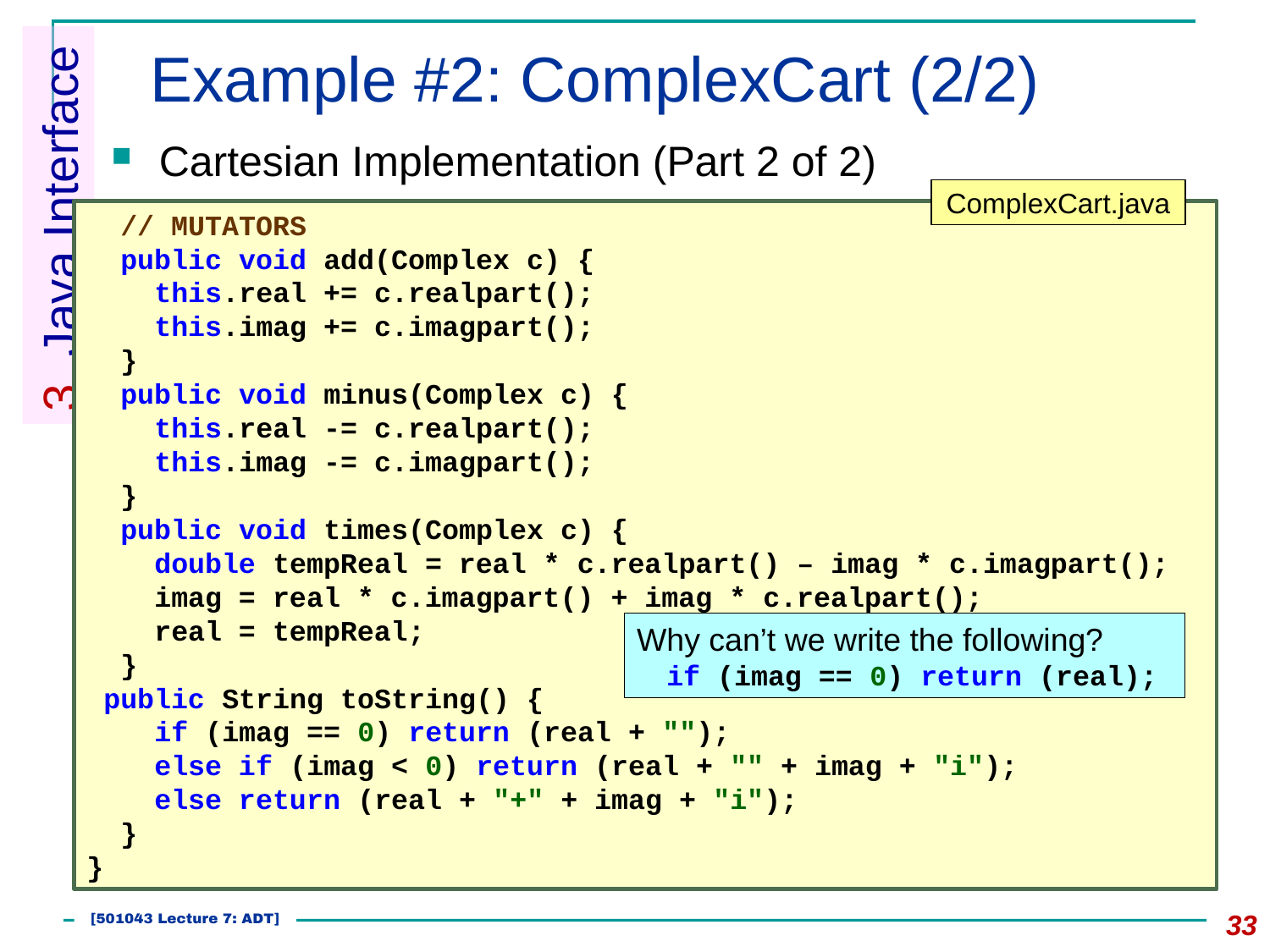

# Example #2: ComplexCart (2/2)
Cartesian Implementation (Part 2 of 2)
ComplexCart.java
  // MUTATORS
  public void add(Complex c) {
    this.real += c.realpart();
    this.imag += c.imagpart();
  }
  public void minus(Complex c) {
    this.real -= c.realpart();
    this.imag -= c.imagpart();
  }
  public void times(Complex c) {
    double tempReal = real * c.realpart() – imag * c.imagpart();
    imag = real * c.imagpart() + imag * c.realpart();
    real = tempReal;
  }
 public String toString() {
    if (imag == 0) return (real + "");
    else if (imag < 0) return (real + "" + imag + "i");
    else return (real + "+" + imag + "i");
  }
}
3. Java Interface
Why can’t we write the following?
  if (imag == 0) return (real);
33
[501043 Lecture 7: ADT]